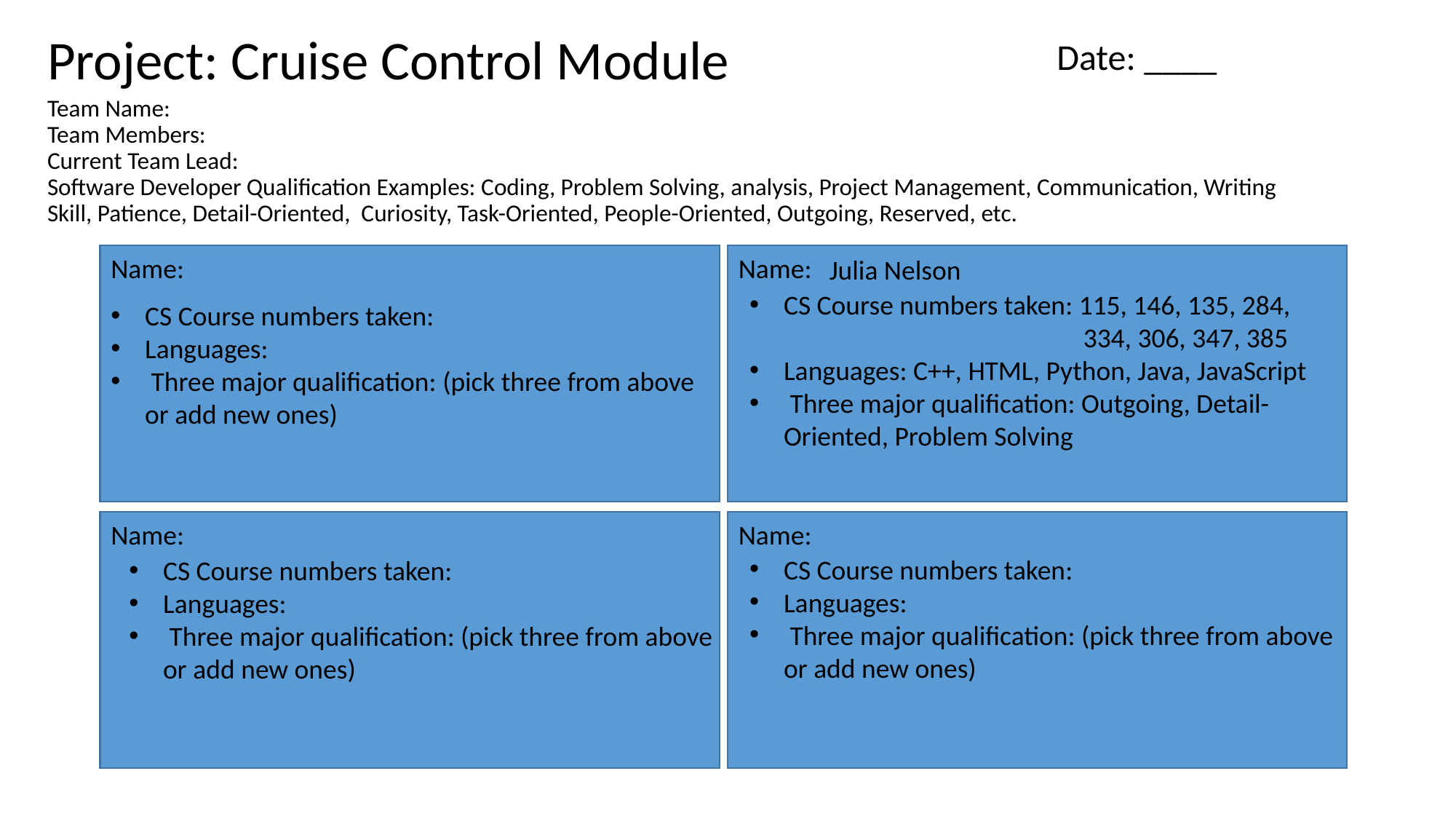

# Project: Cruise Control Module
Date: ____
Team Name:
Team Members:
Current Team Lead:
Software Developer Qualification Examples: Coding, Problem Solving, analysis, Project Management, Communication, Writing Skill, Patience, Detail-Oriented,  Curiosity, Task-Oriented, People-Oriented, Outgoing, Reserved, etc.

Name:

Name:
Julia Nelson
CS Course numbers taken: 115, 146, 135, 284,
 334, 306, 347, 385
Languages: C++, HTML, Python, Java, JavaScript
 Three major qualification: Outgoing, Detail-Oriented, Problem Solving
CS Course numbers taken:
Languages:
 Three major qualification: (pick three from above or add new ones)

Name:

Name:
CS Course numbers taken:
Languages:
 Three major qualification: (pick three from above or add new ones)
CS Course numbers taken:
Languages:
 Three major qualification: (pick three from above or add new ones)